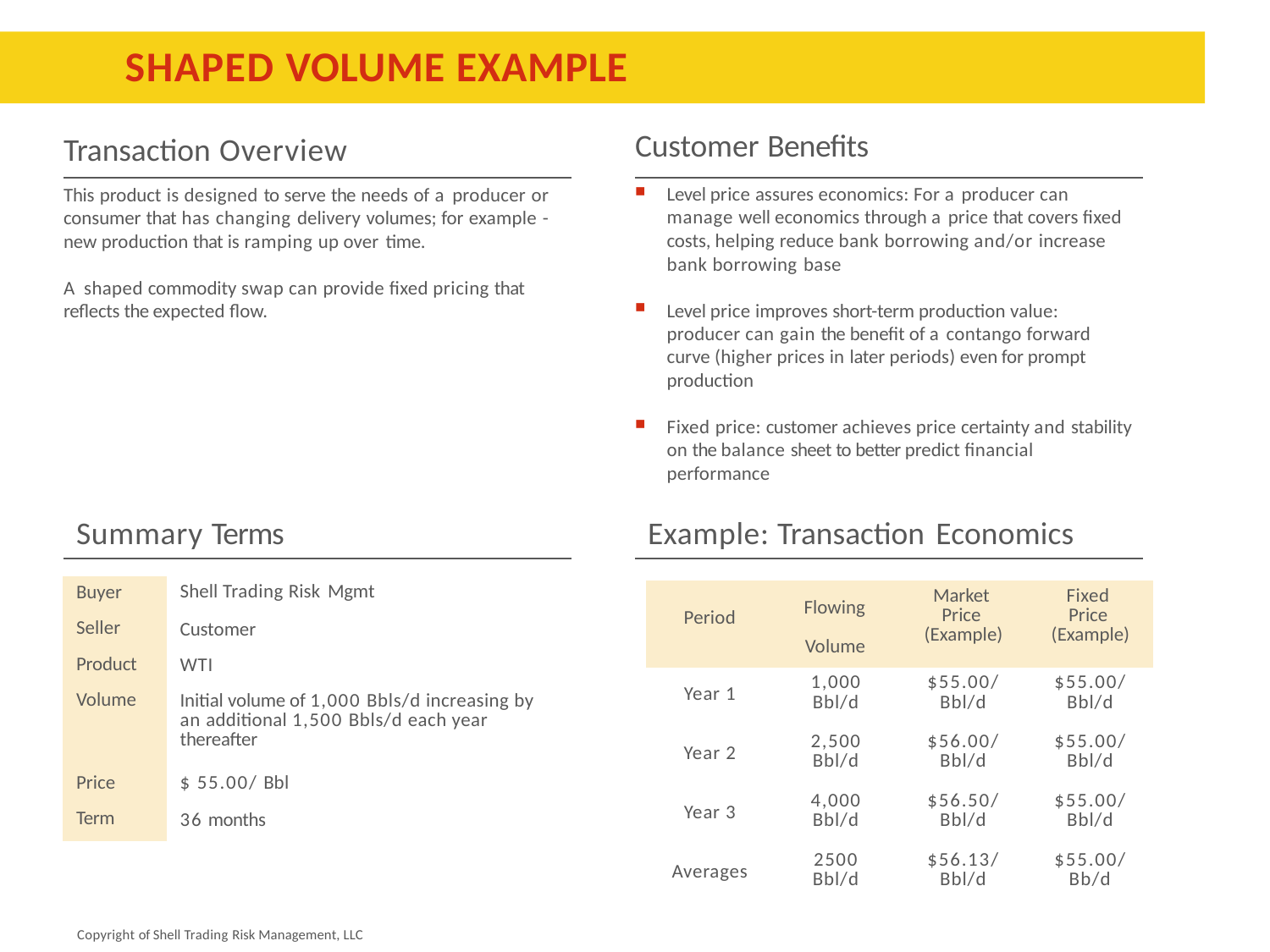

# SHAPED VOLUME EXAMPLE
Customer Benefits
Transaction Overview

Level price assures economics: For a producer can  manage well economics through a price that covers fixed  costs, helping reduce bank borrowing and/or increase  bank borrowing base
This product is designed to serve the needs of a producer or  consumer that has changing delivery volumes; for example -  new production that is ramping up over time.
A shaped commodity swap can provide fixed pricing that  reflects the expected flow.
Level price improves short-term production value:  producer can gain the benefit of a contango forward  curve (higher prices in later periods) even for prompt  production
Fixed price: customer achieves price certainty and stability  on the balance sheet to better predict financial  performance
Summary Terms
Example: Transaction Economics

| Buyer | Shell Trading Risk Mgmt |
| --- | --- |
| Seller | Customer |
| Product | WTI |
| Volume | Initial volume of 1,000 Bbls/d increasing by an additional 1,500 Bbls/d each year thereafter |
| Price | $ 55.00/ Bbl |
| Term | 36 months |
| Period | Flowing Volume | Market Price (Example) | Fixed Price (Example) |
| --- | --- | --- | --- |
| Year 1 | 1,000 Bbl/d | $55.00/ Bbl/d | $55.00/ Bbl/d |
| Year 2 | 2,500 Bbl/d | $56.00/ Bbl/d | $55.00/ Bbl/d |
| Year 3 | 4,000 Bbl/d | $56.50/ Bbl/d | $55.00/ Bbl/d |
| Averages | 2500 Bbl/d | $56.13/ Bbl/d | $55.00/ Bb/d |
Copyright of Shell Trading Risk Management, LLC